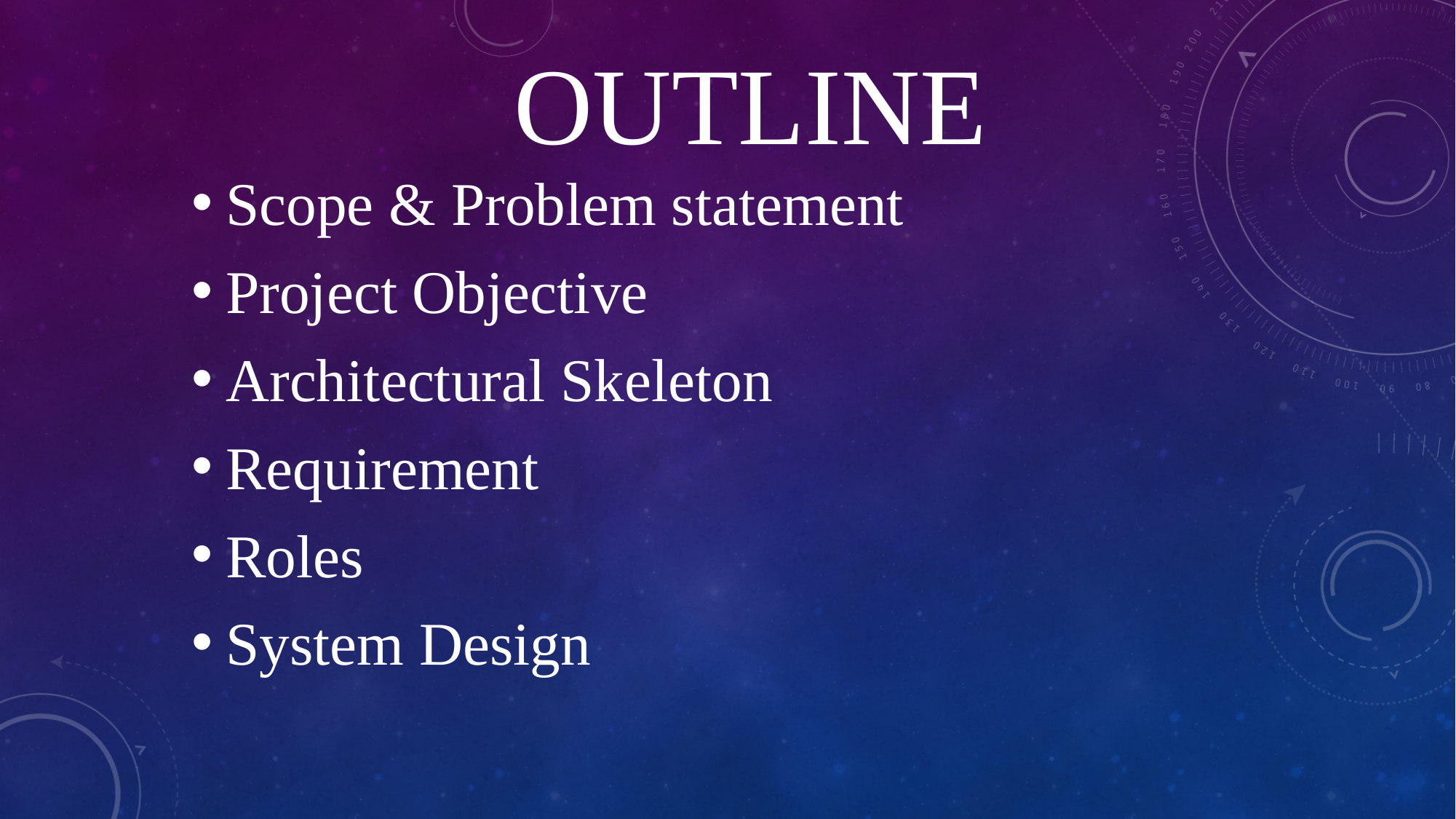

# Outline
Scope & Problem statement
Project Objective
Architectural Skeleton
Requirement
Roles
System Design